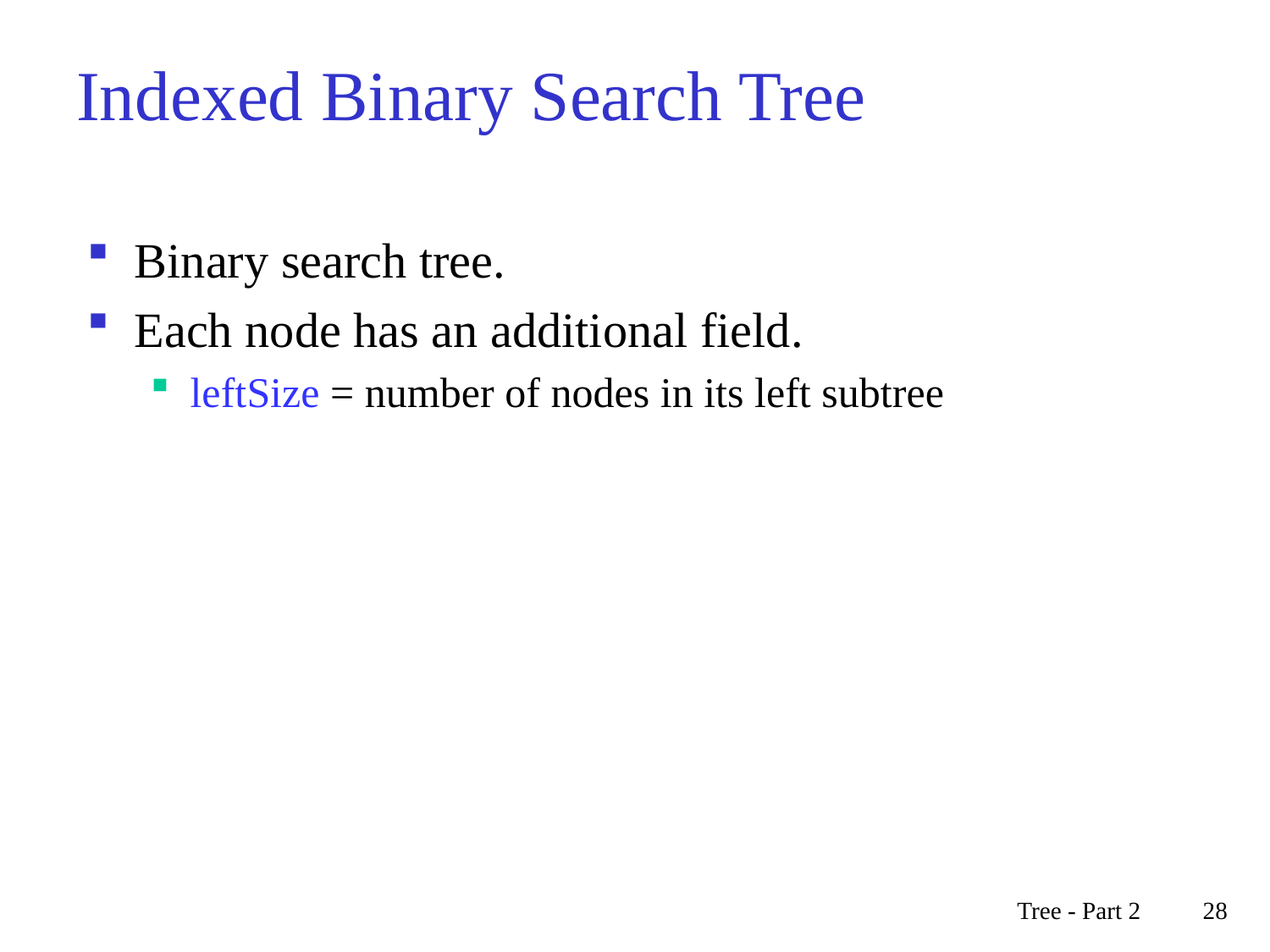

# Indexed Binary Search Tree
Binary search tree.
Each node has an additional field.
leftSize = number of nodes in its left subtree
Tree - Part 2
28